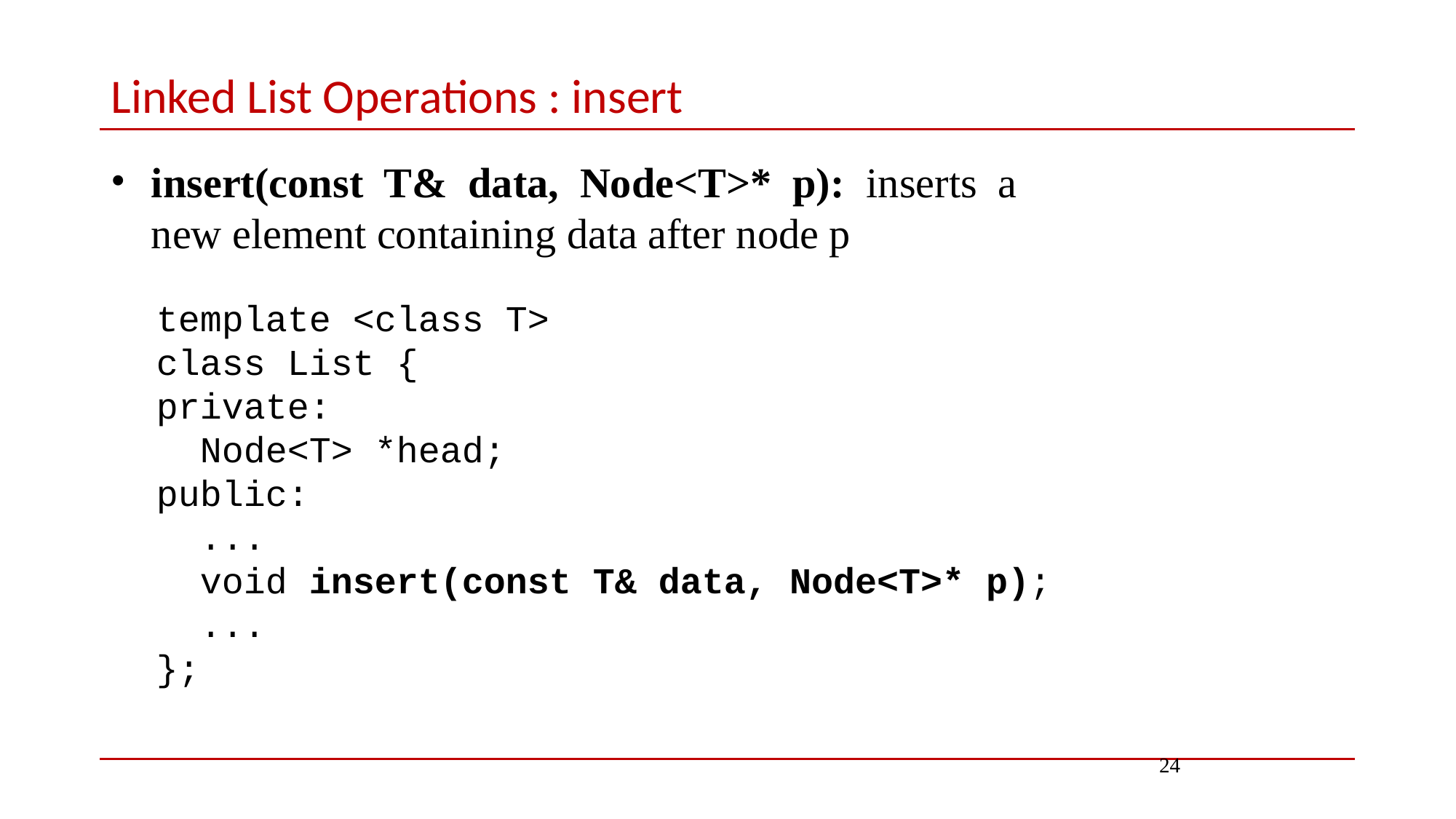

# Linked List Operations : insert
insert(const T& data, Node<T>* p): inserts a new element containing data after node p
template <class T>
class List {
private:
  Node<T> *head;
public:
  ...
  void insert(const T& data, Node<T>* p);
  ...
};

24